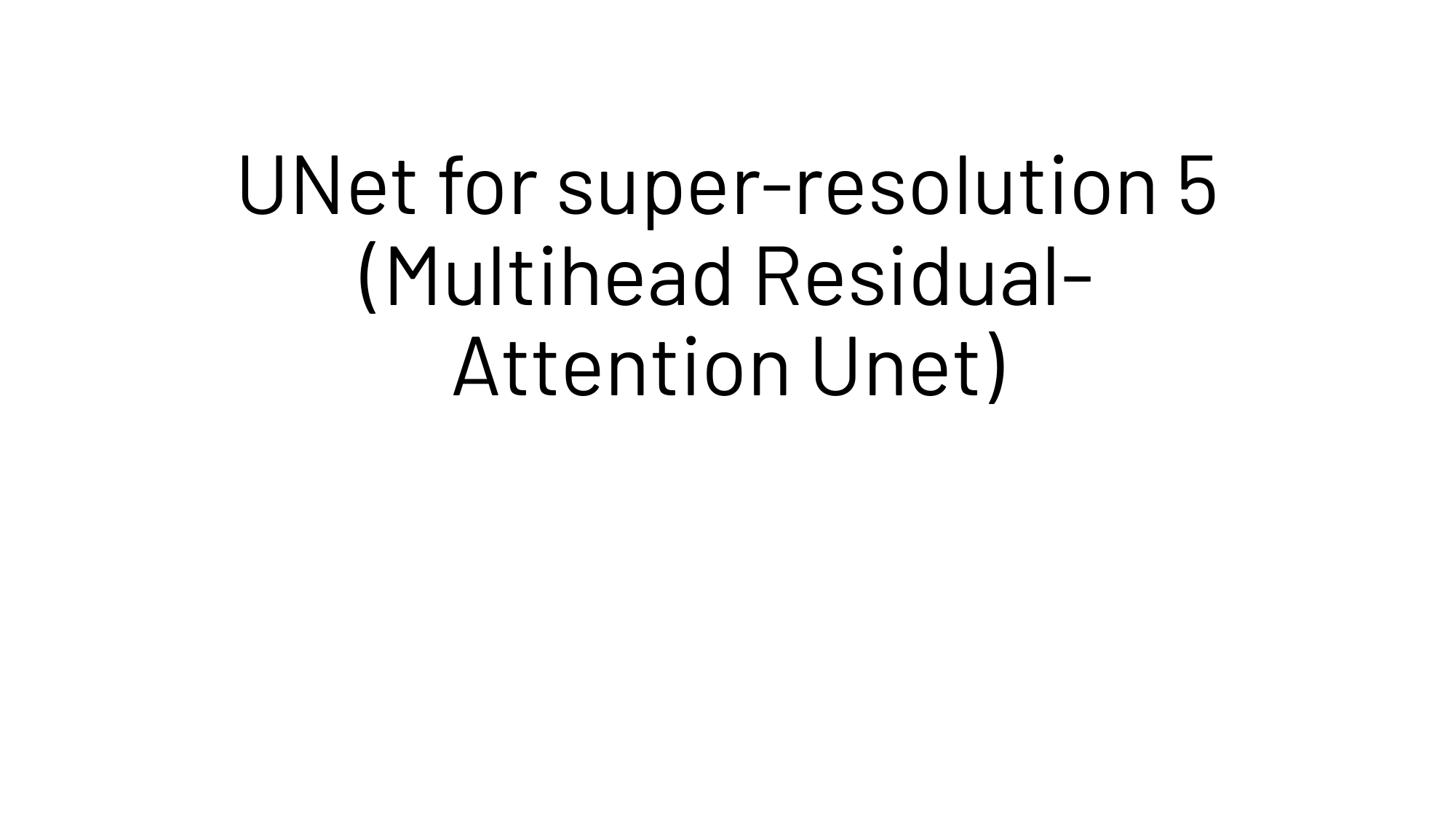

# UNet for super-resolution 5 (Multihead Residual-Attention Unet)